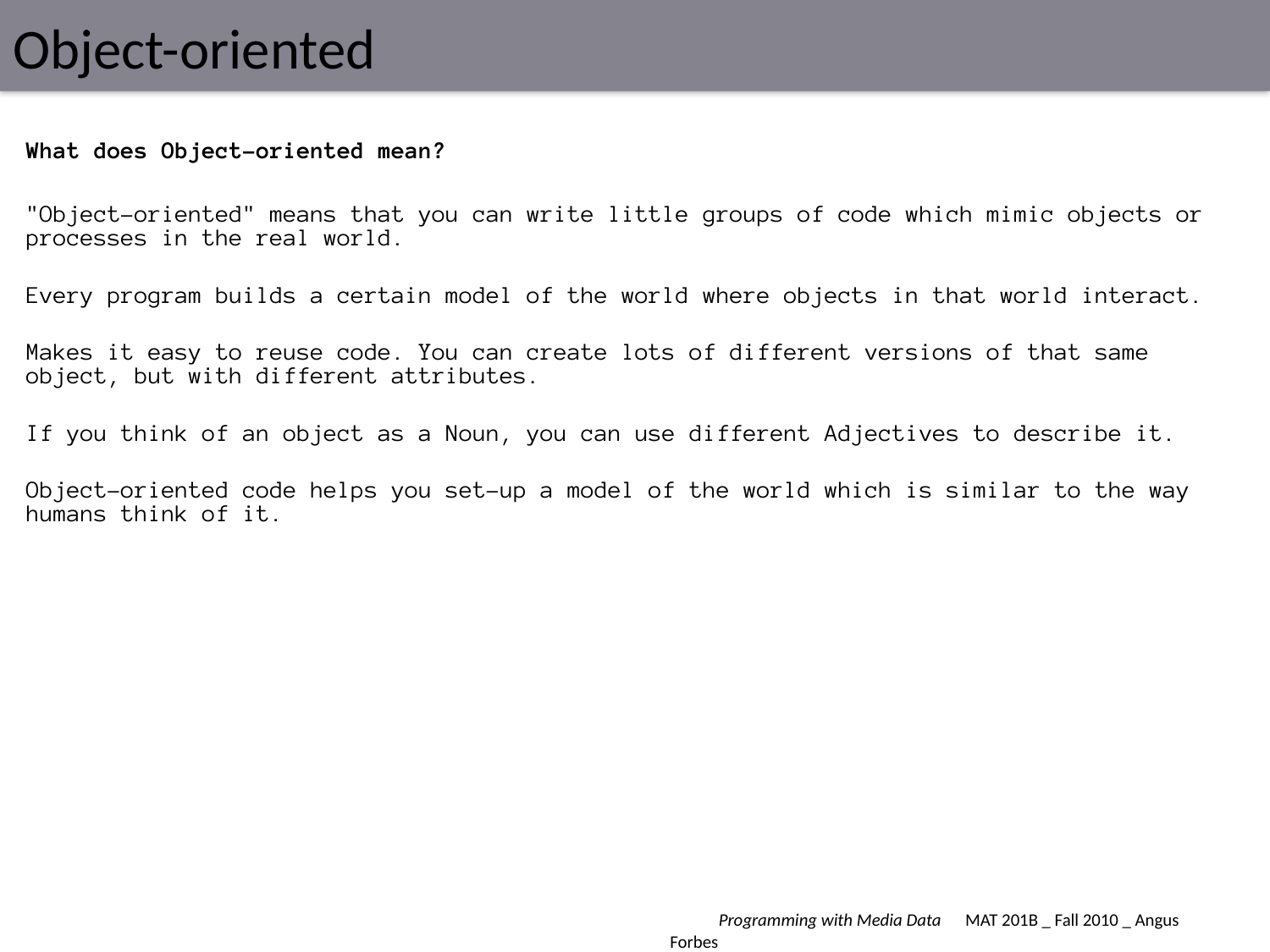

# Object-oriented

What does Object-oriented mean?

"Object-oriented" means that you can write little groups of code which mimic objects or processes in the real world.

Every program builds a certain model of the world where objects in that world interact.

Makes it easy to reuse code. You can create lots of different versions of that same object, but with different attributes.

If you think of an object as a Noun, you can use different Adjectives to describe it.

Object-oriented code helps you set-up a model of the world which is similar to the way humans think of it.